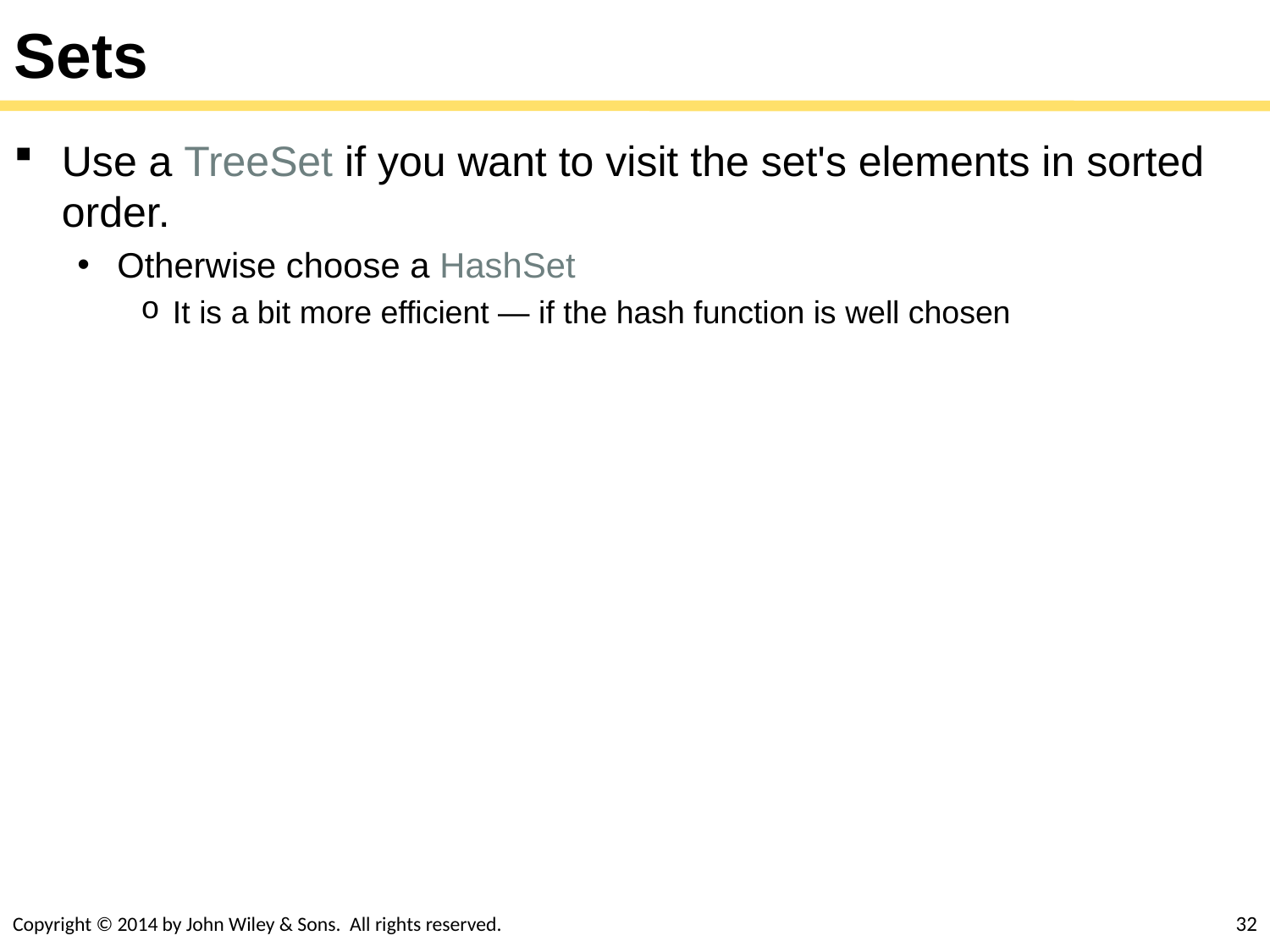

# Sets
Use a TreeSet if you want to visit the set's elements in sorted order.
Otherwise choose a HashSet
It is a bit more efficient — if the hash function is well chosen